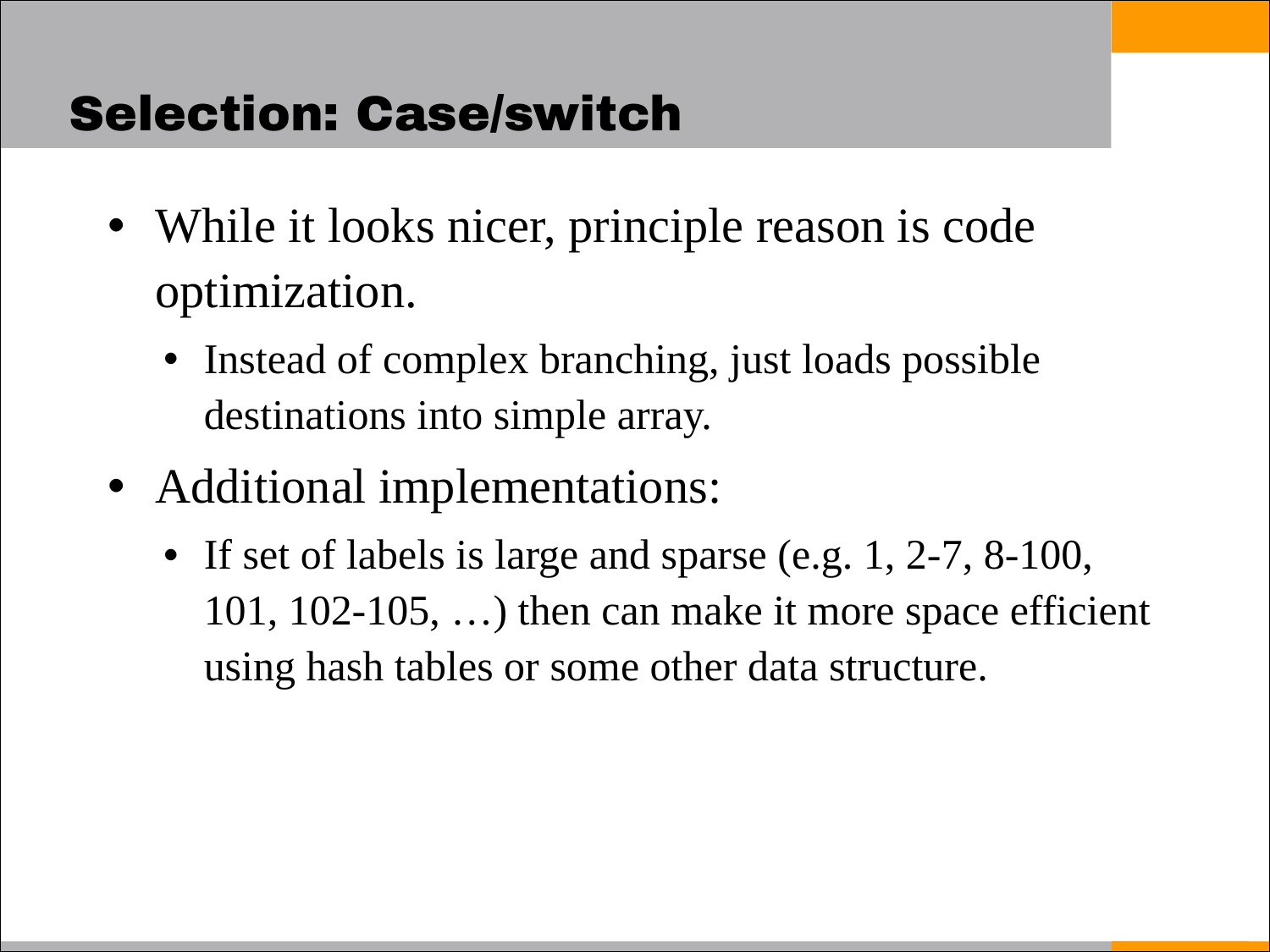

# Selection: Case/switch
While it looks nicer, principle reason is code optimization.
Instead of complex branching, just loads possible destinations into simple array.
Additional implementations:
If set of labels is large and sparse (e.g. 1, 2-7, 8-100, 101, 102-105, …) then can make it more space efficient using hash tables or some other data structure.